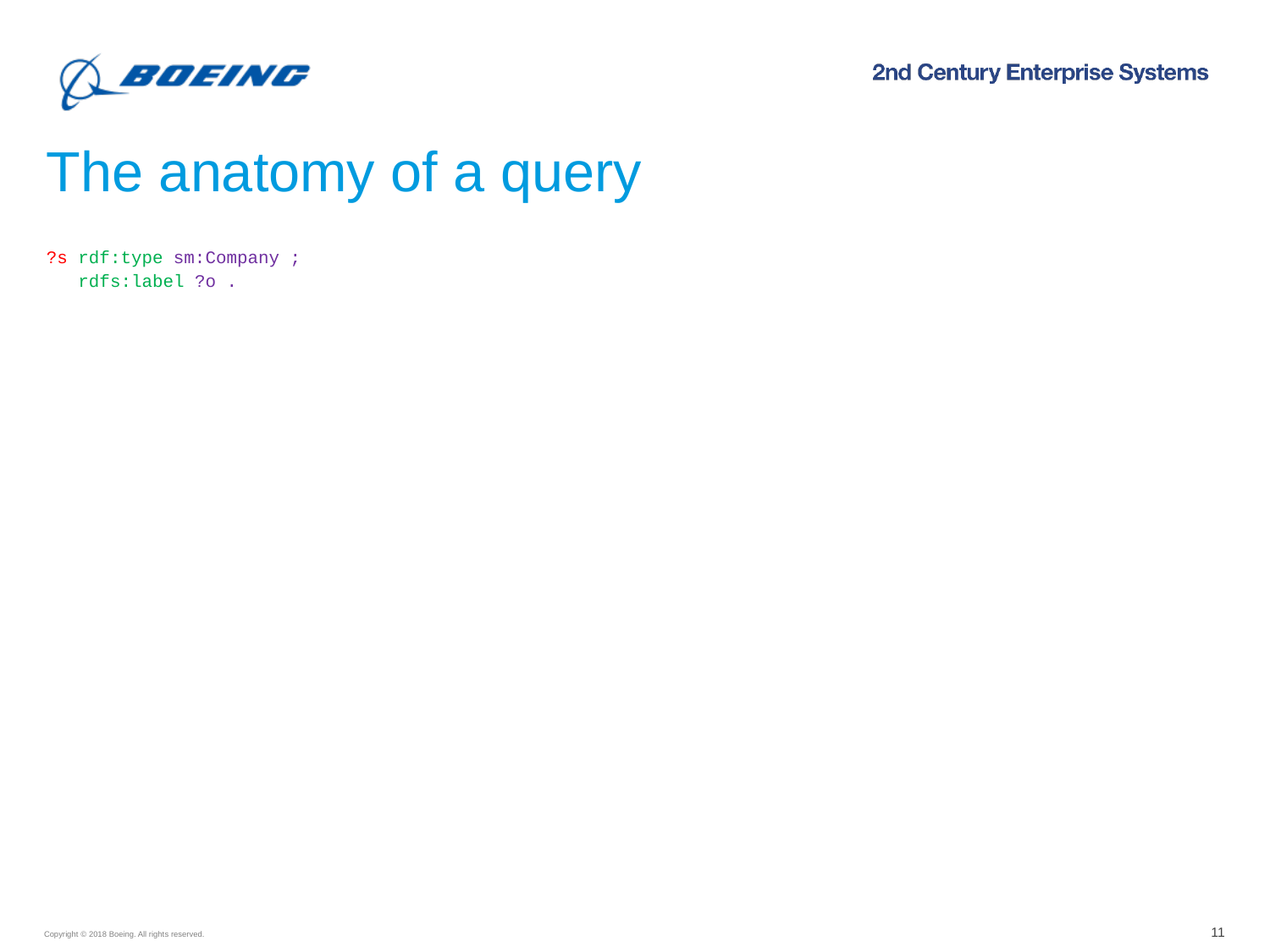

# The anatomy of a query
?s rdf:type sm:Company ;
   rdfs:label ?o .

11